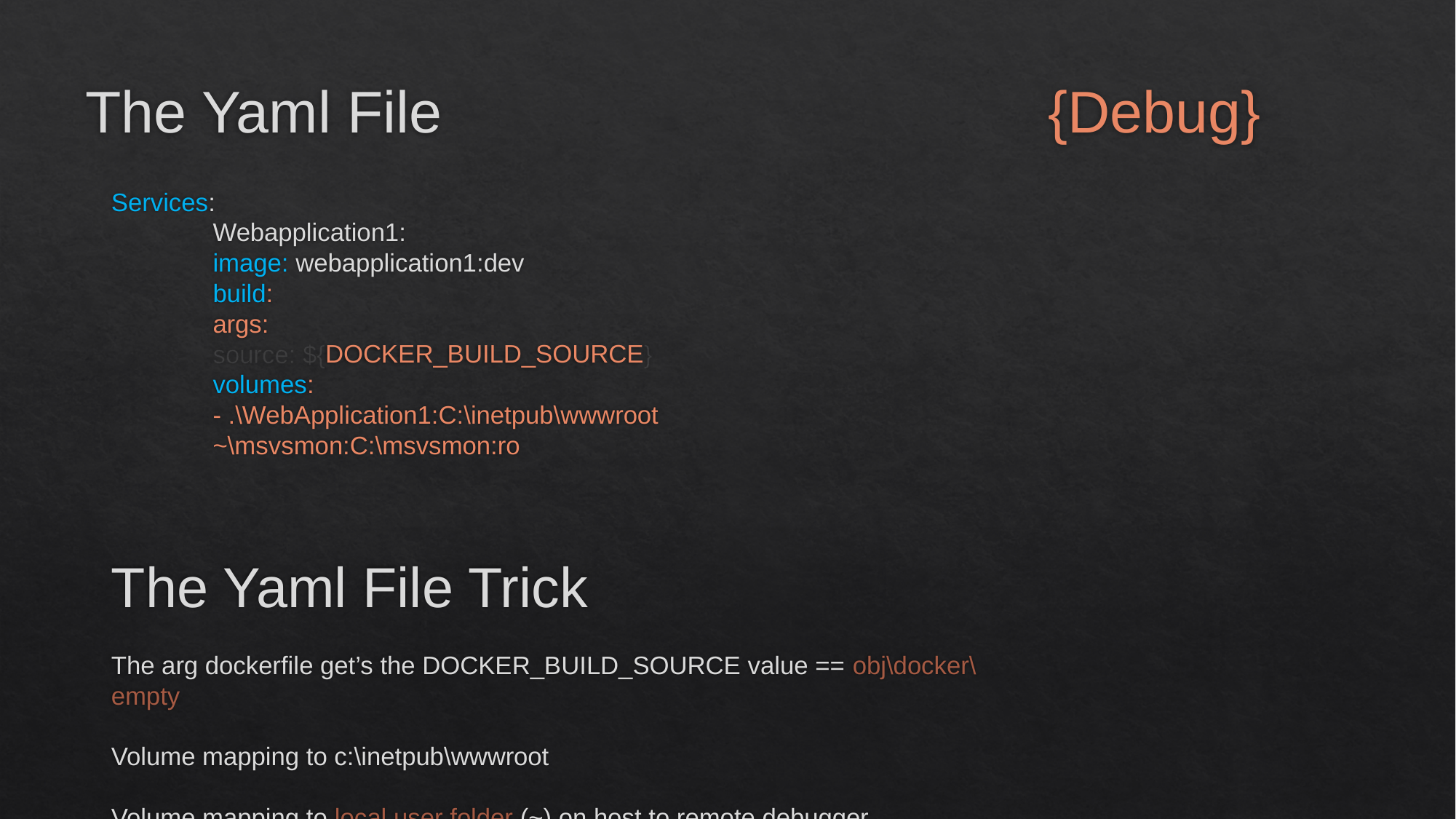

# The Yaml File                                     {Debug}
Services:
	Webapplication1:
		image: webapplication1:dev
		build:
			args:
				source: ${DOCKER_BUILD_SOURCE}
		volumes:
				- .\WebApplication1:C:\inetpub\wwwroot
				~\msvsmon:C:\msvsmon:ro

The Yaml File Trick

The arg dockerfile get’s the DOCKER_BUILD_SOURCE value == obj\docker\empty

Volume mapping to c:\inetpub\wwwroot

Volume mapping to local user folder (~) on host to remote debugger